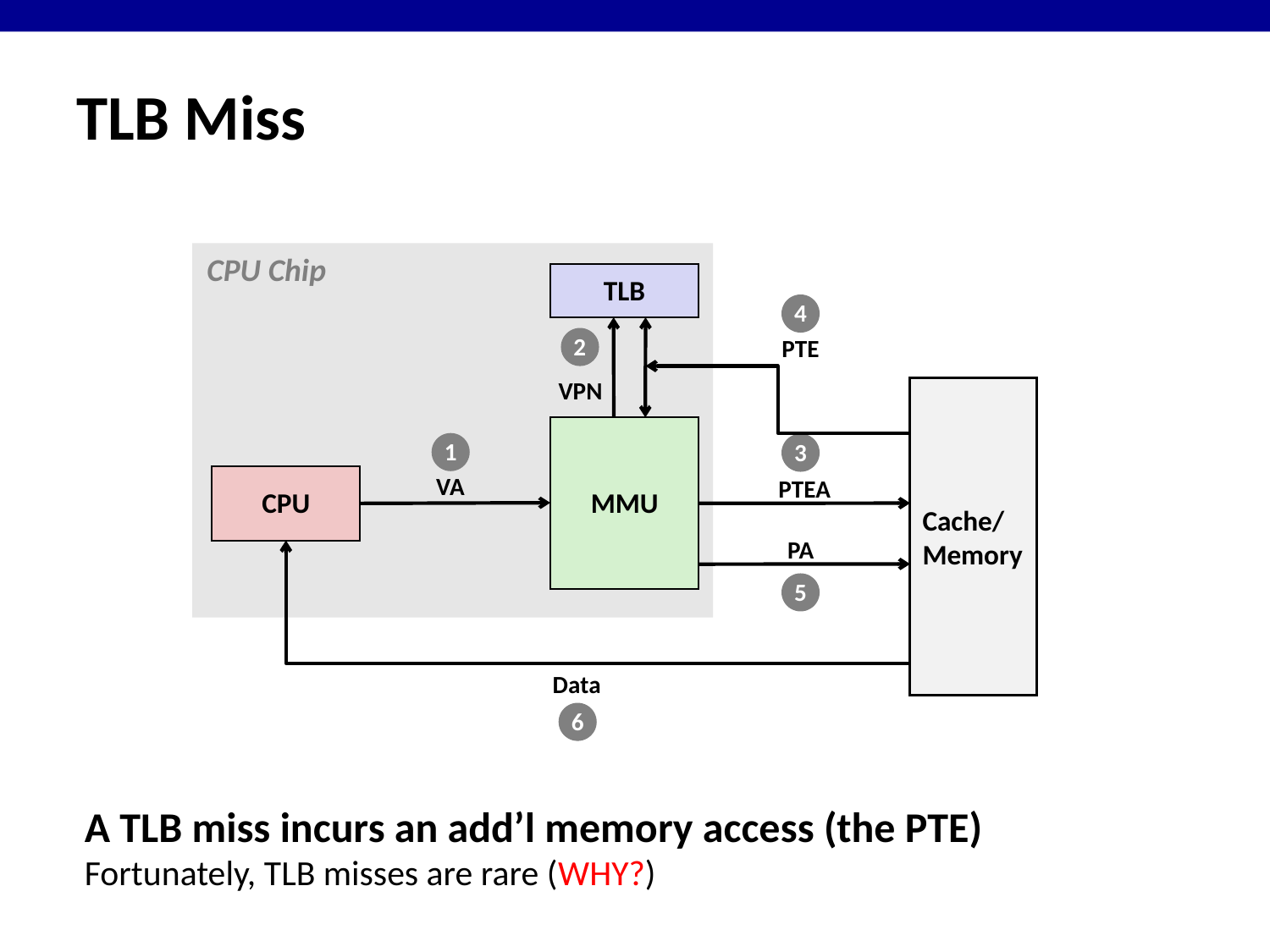

# TLB Miss

CPU Chip
TLB
4
PTE
2
VPN
Cache/
Memory
MMU
1
3
VA
CPU
PTEA
PA
5
Data
6
A TLB miss incurs an add’l memory access (the PTE)
Fortunately, TLB misses are rare (WHY?)